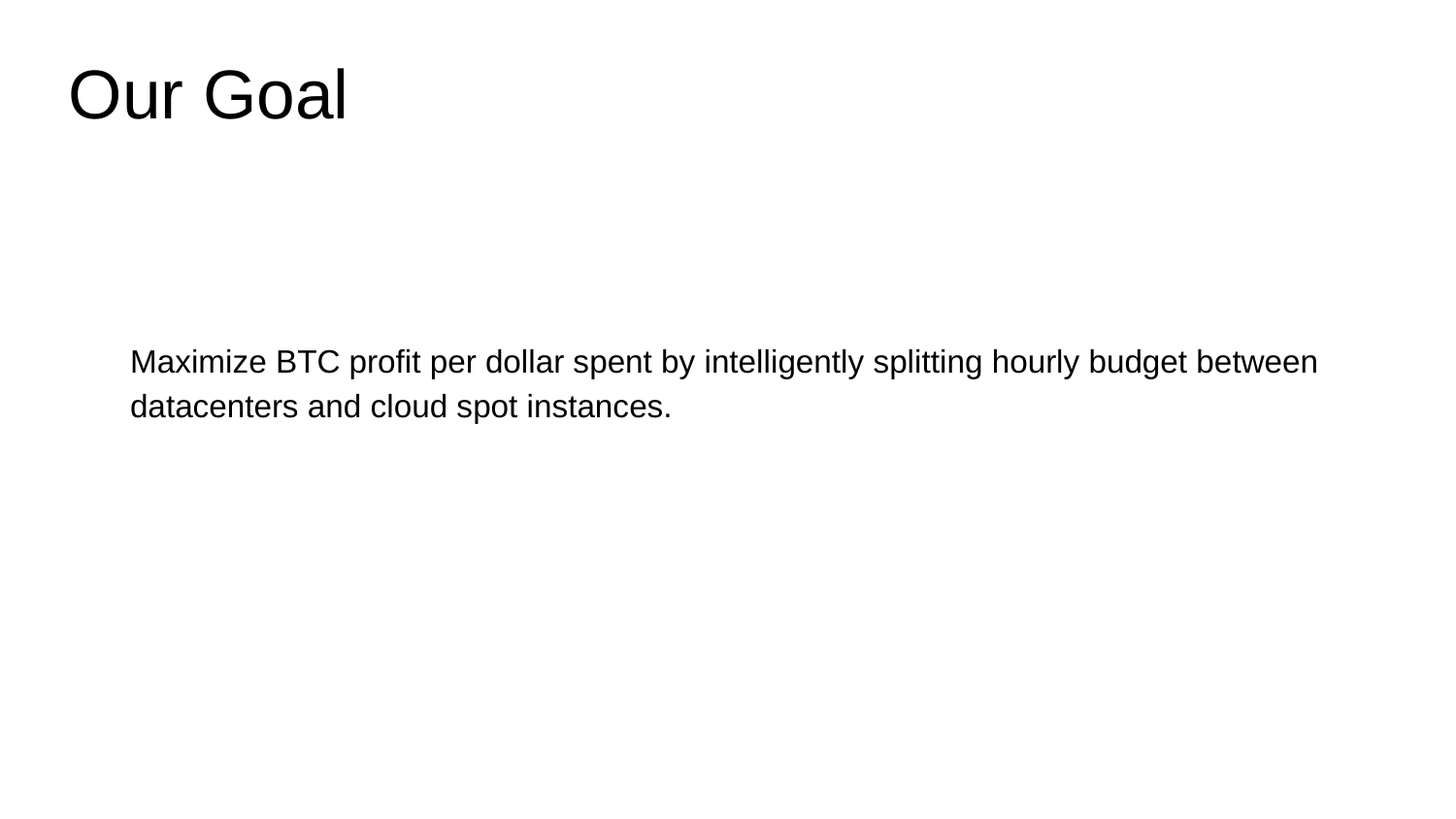

# Our Goal
Maximize BTC profit per dollar spent by intelligently splitting hourly budget between datacenters and cloud spot instances.